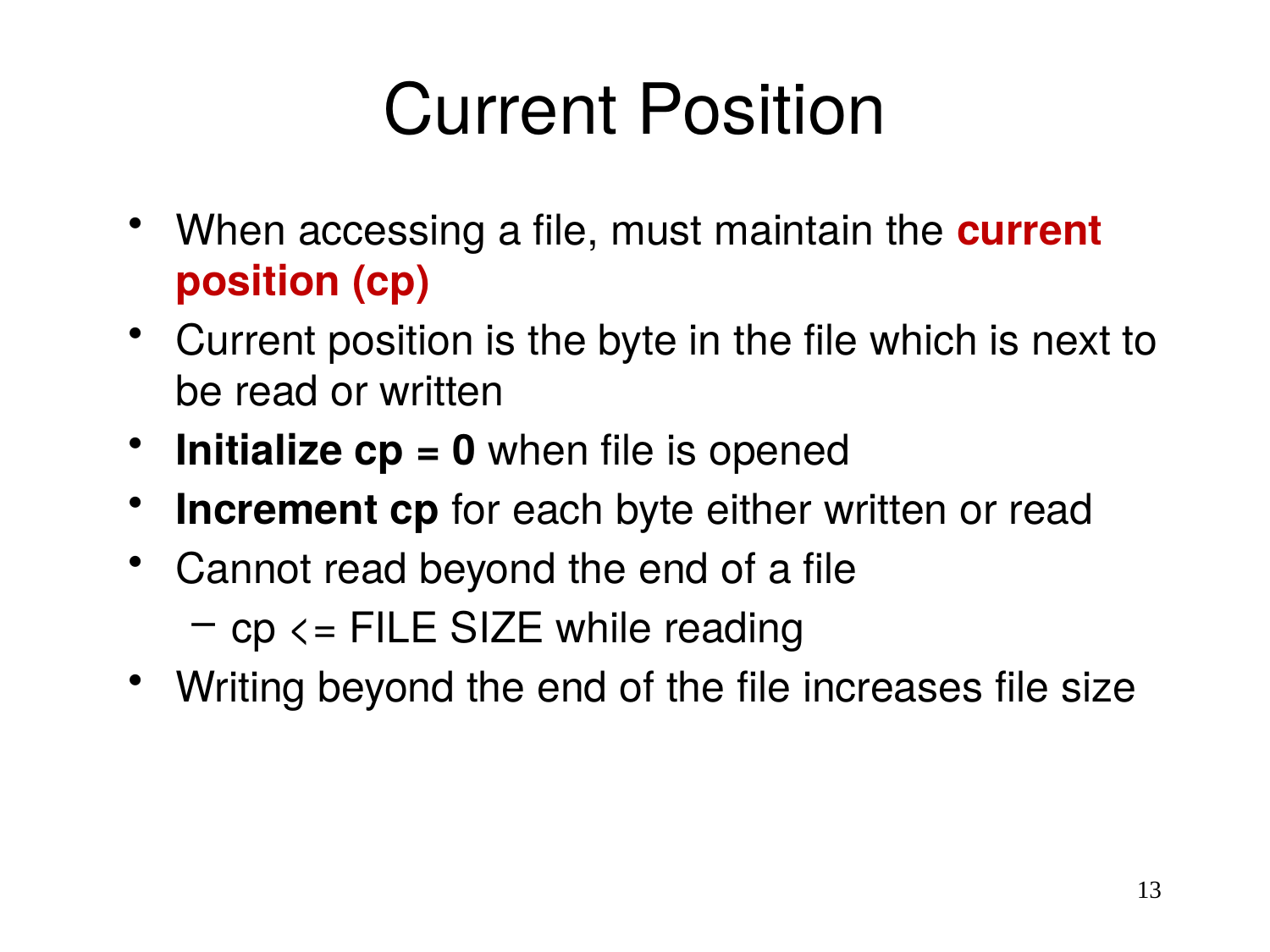

# Current Position
When accessing a file, must maintain the current position (cp)
Current position is the byte in the file which is next to be read or written
Initialize cp = 0 when file is opened
Increment cp for each byte either written or read
Cannot read beyond the end of a file
cp <= FILE SIZE while reading
Writing beyond the end of the file increases file size
13